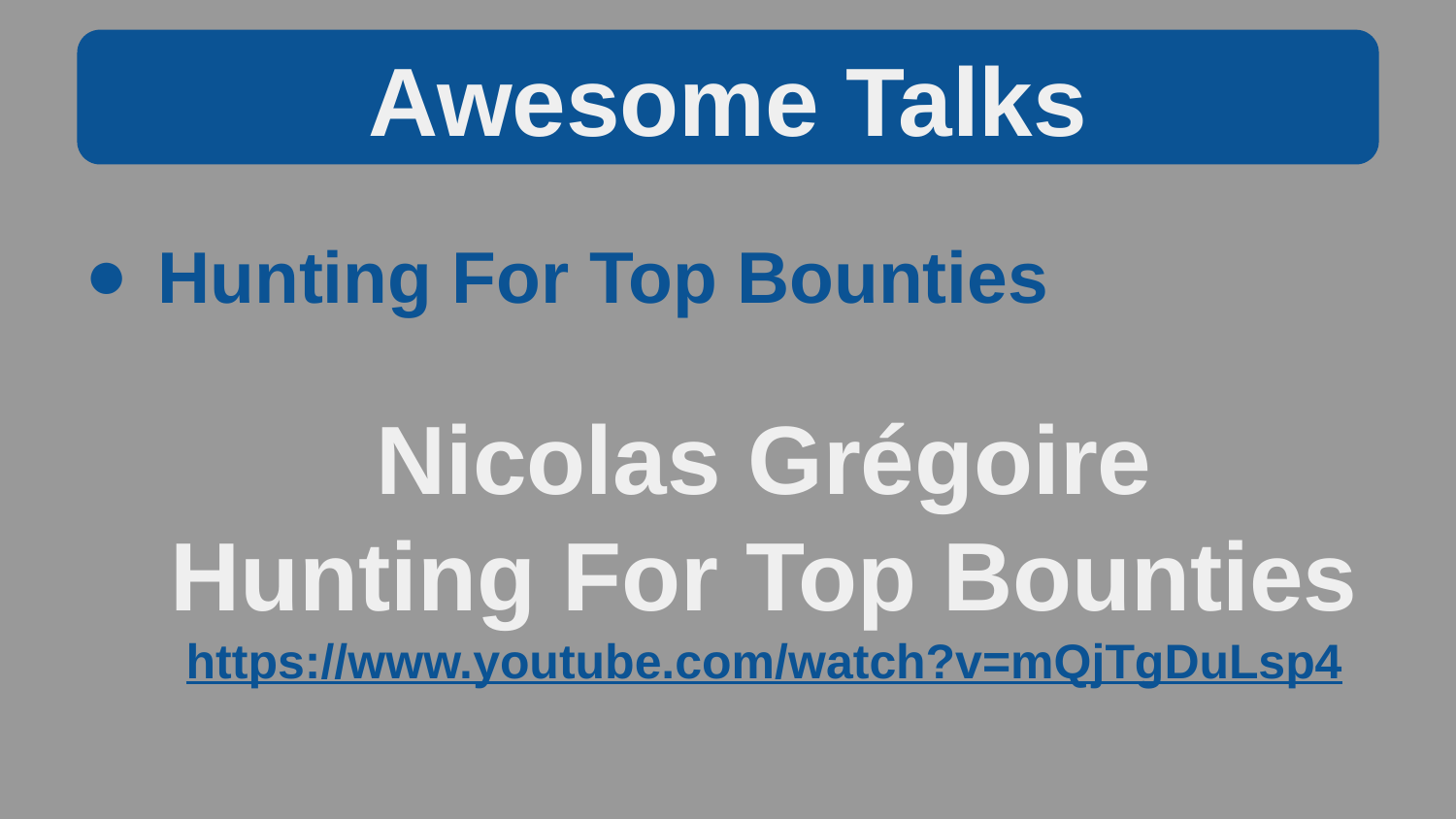

Awesome Talks
Hunting For Top Bounties
Nicolas Grégoire
Hunting For Top Bounties
https://www.youtube.com/watch?v=mQjTgDuLsp4